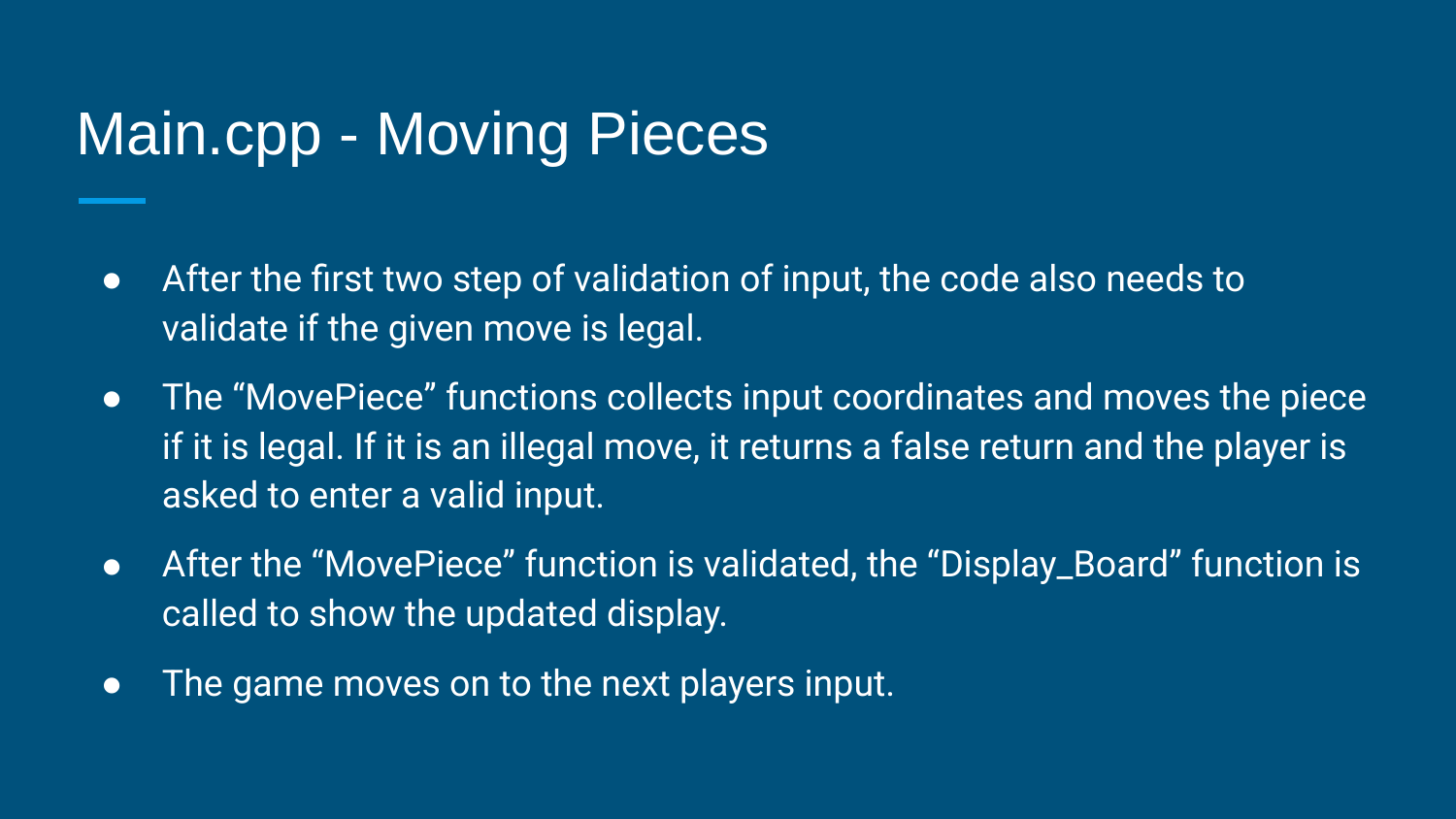

# Main.cpp - Moving Pieces
After the first two step of validation of input, the code also needs to validate if the given move is legal.
The “MovePiece” functions collects input coordinates and moves the piece if it is legal. If it is an illegal move, it returns a false return and the player is asked to enter a valid input.
After the “MovePiece” function is validated, the “Display_Board” function is called to show the updated display.
The game moves on to the next players input.